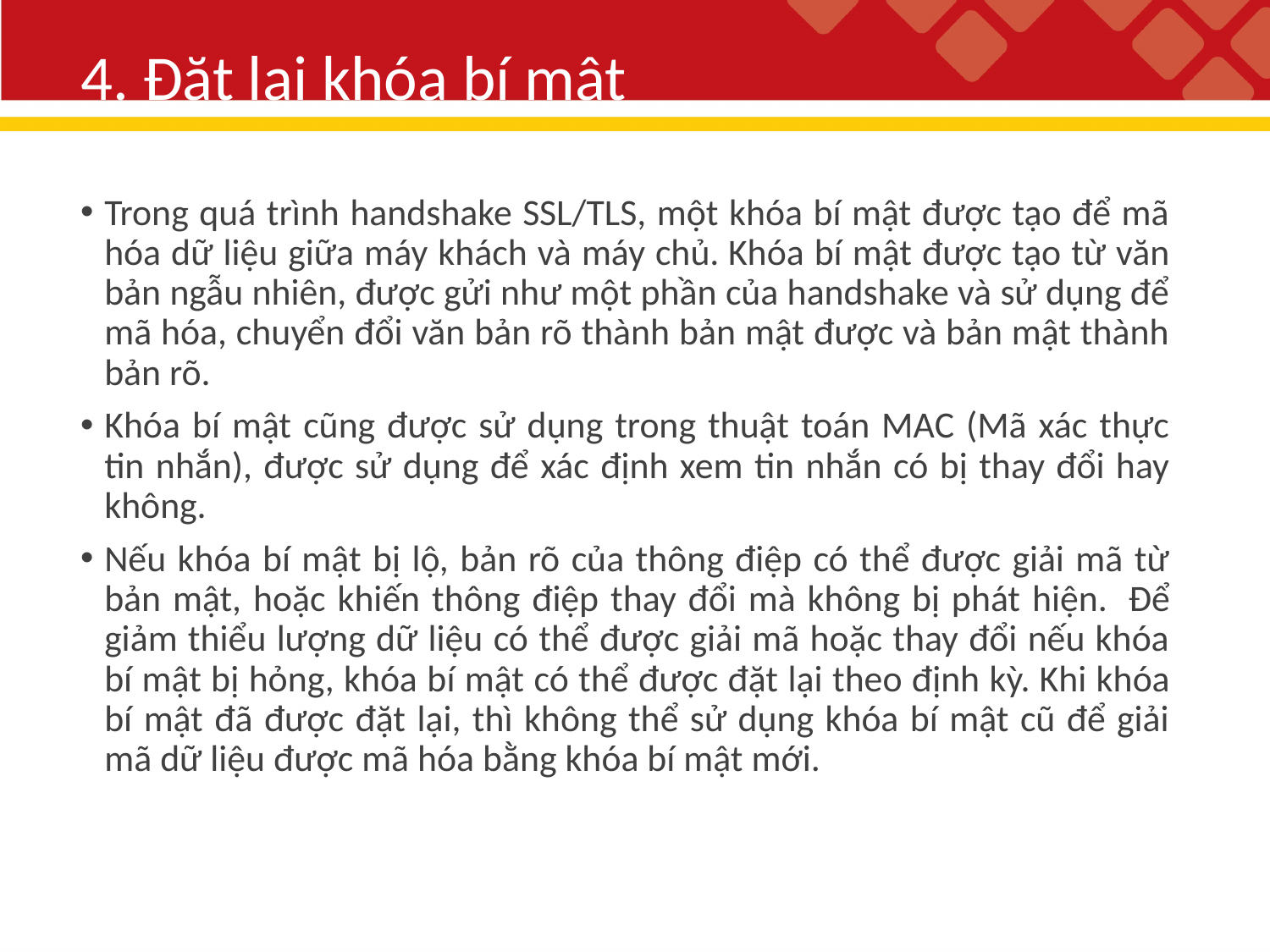

# 4. Đặt lại khóa bí mật
Trong quá trình handshake SSL/TLS, một khóa bí mật được tạo để mã hóa dữ liệu giữa máy khách và máy chủ. Khóa bí mật được tạo từ văn bản ngẫu nhiên, được gửi như một phần của handshake và sử dụng để mã hóa, chuyển đổi văn bản rõ thành bản mật được và bản mật thành bản rõ.
Khóa bí mật cũng được sử dụng trong thuật toán MAC (Mã xác thực tin nhắn), được sử dụng để xác định xem tin nhắn có bị thay đổi hay không.
Nếu khóa bí mật bị lộ, bản rõ của thông điệp có thể được giải mã từ bản mật, hoặc khiến thông điệp thay đổi mà không bị phát hiện.  Để giảm thiểu lượng dữ liệu có thể được giải mã hoặc thay đổi nếu khóa bí mật bị hỏng, khóa bí mật có thể được đặt lại theo định kỳ. Khi khóa bí mật đã được đặt lại, thì không thể sử dụng khóa bí mật cũ để giải mã dữ liệu được mã hóa bằng khóa bí mật mới.